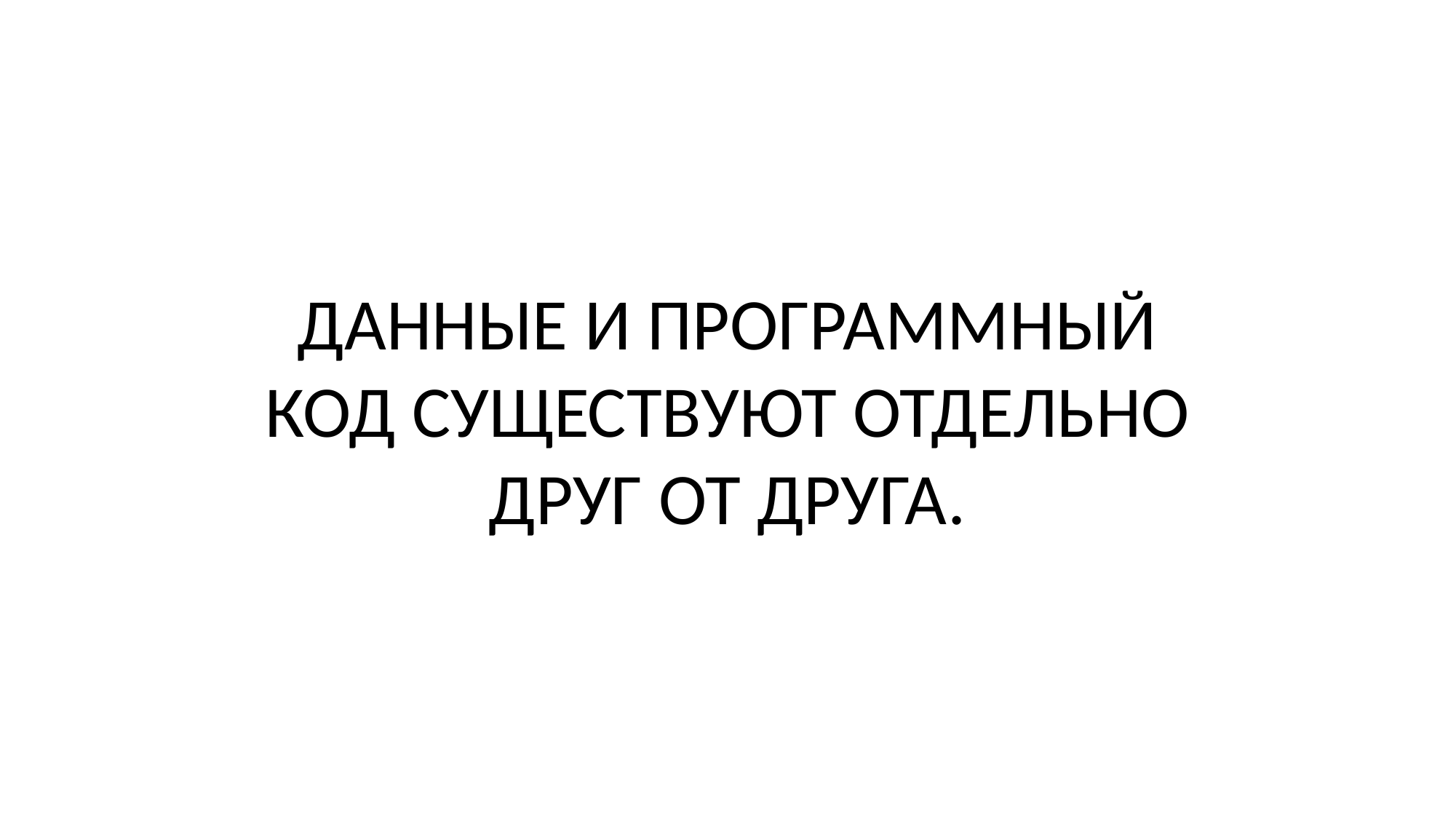

ДАННЫЕ И ПРОГРАММНЫЙ КОД СУЩЕСТВУЮТ ОТДЕЛЬНО ДРУГ ОТ ДРУГА.